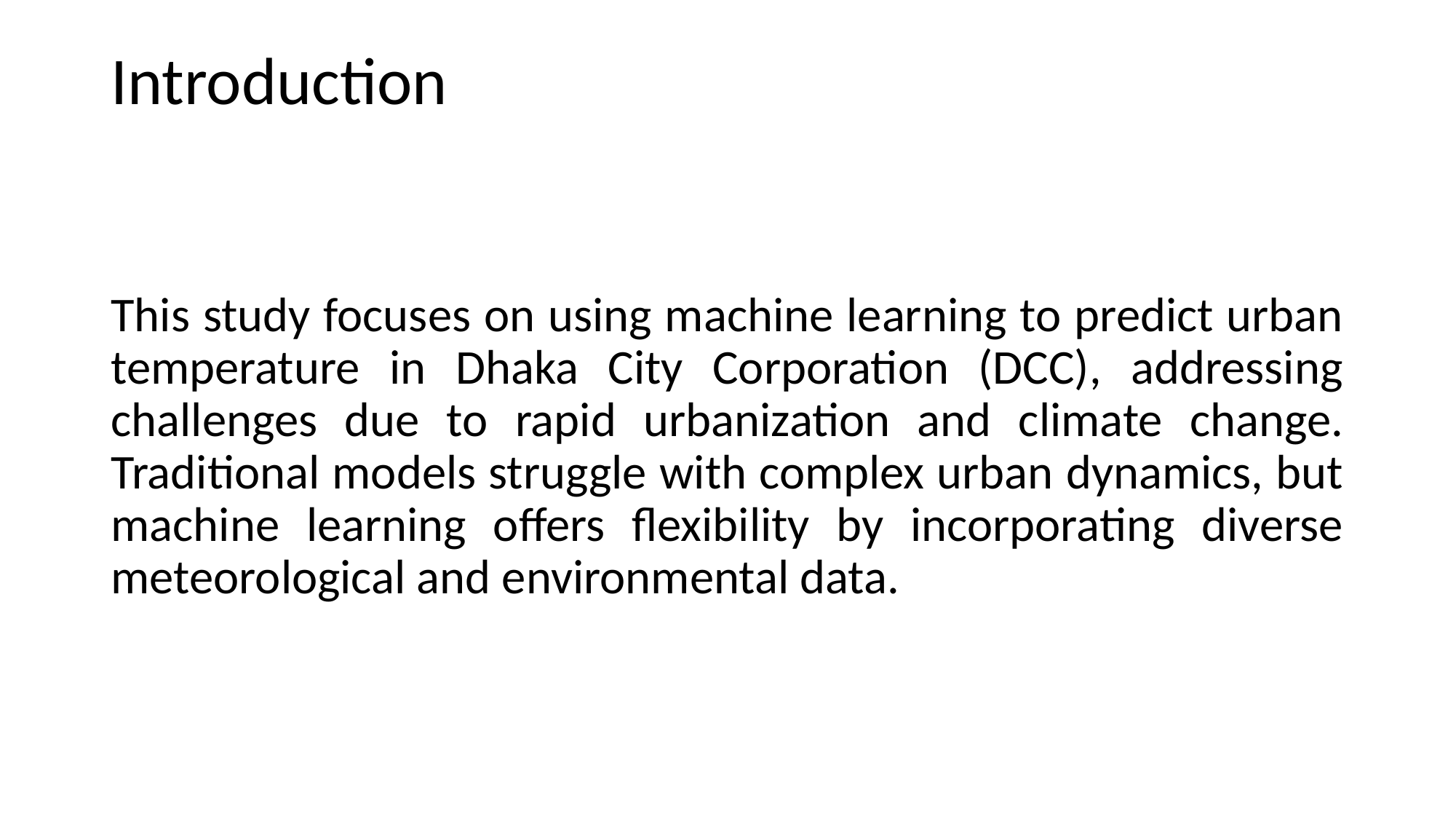

# Introduction

This study focuses on using machine learning to predict urban temperature in Dhaka City Corporation (DCC), addressing challenges due to rapid urbanization and climate change. Traditional models struggle with complex urban dynamics, but machine learning offers flexibility by incorporating diverse meteorological and environmental data.